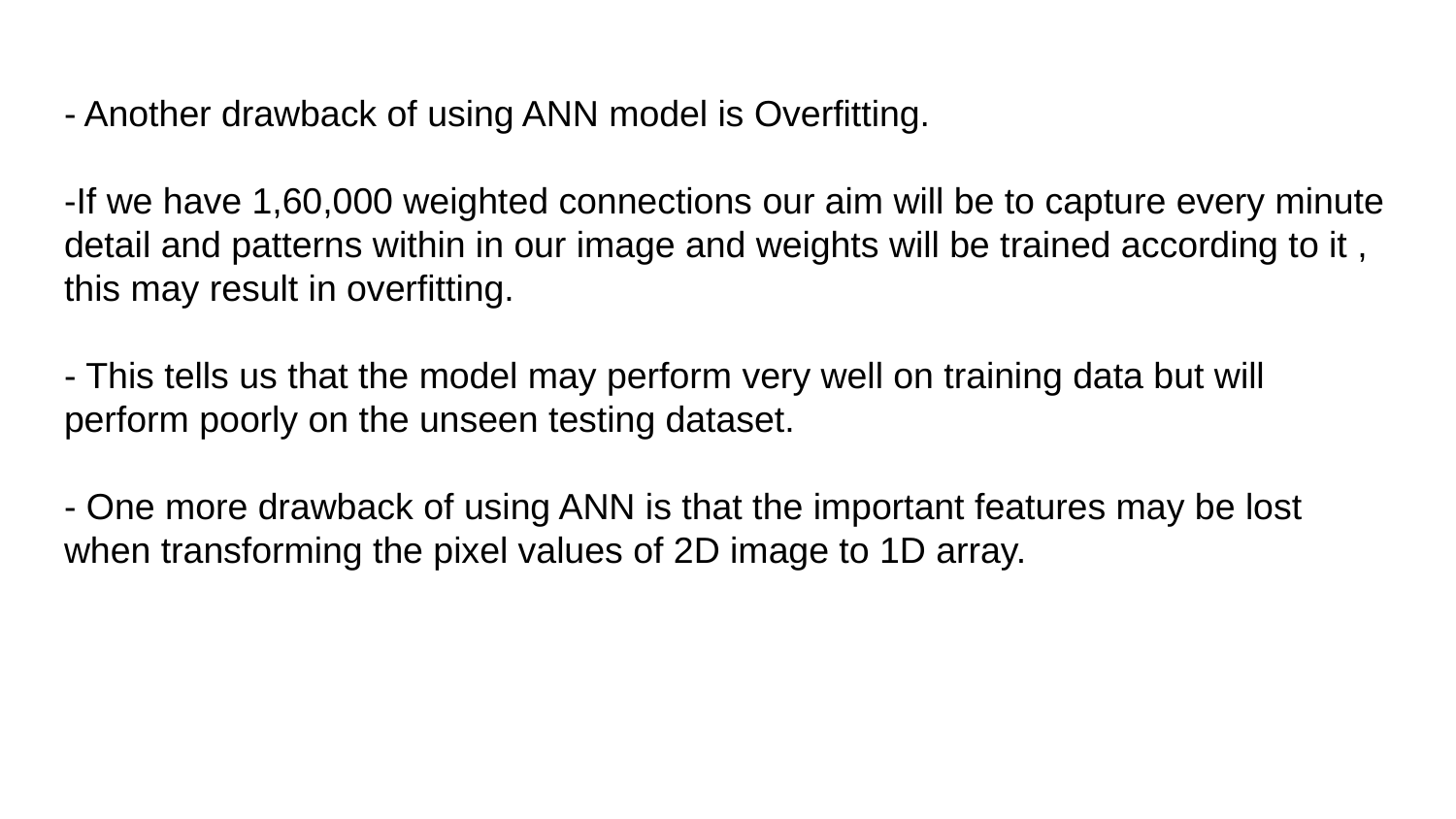

- Another drawback of using ANN model is Overfitting.

-If we have 1,60,000 weighted connections our aim will be to capture every minute detail and patterns within in our image and weights will be trained according to it , this may result in overfitting.

- This tells us that the model may perform very well on training data but will perform poorly on the unseen testing dataset.

- One more drawback of using ANN is that the important features may be lost when transforming the pixel values of 2D image to 1D array.